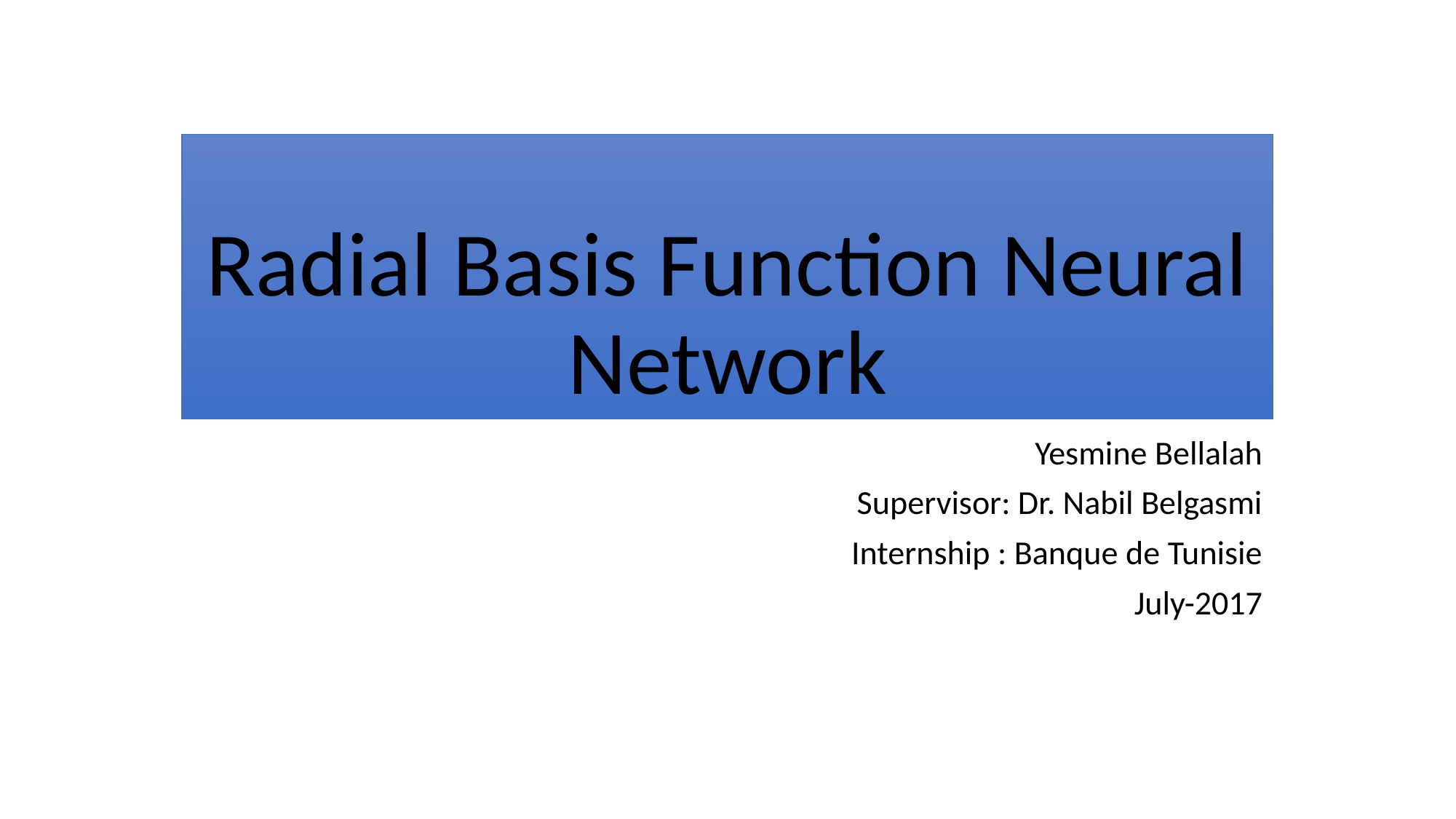

# Radial Basis Function Neural Network
Yesmine Bellalah
Supervisor: Dr. Nabil Belgasmi
Internship : Banque de Tunisie
July-2017